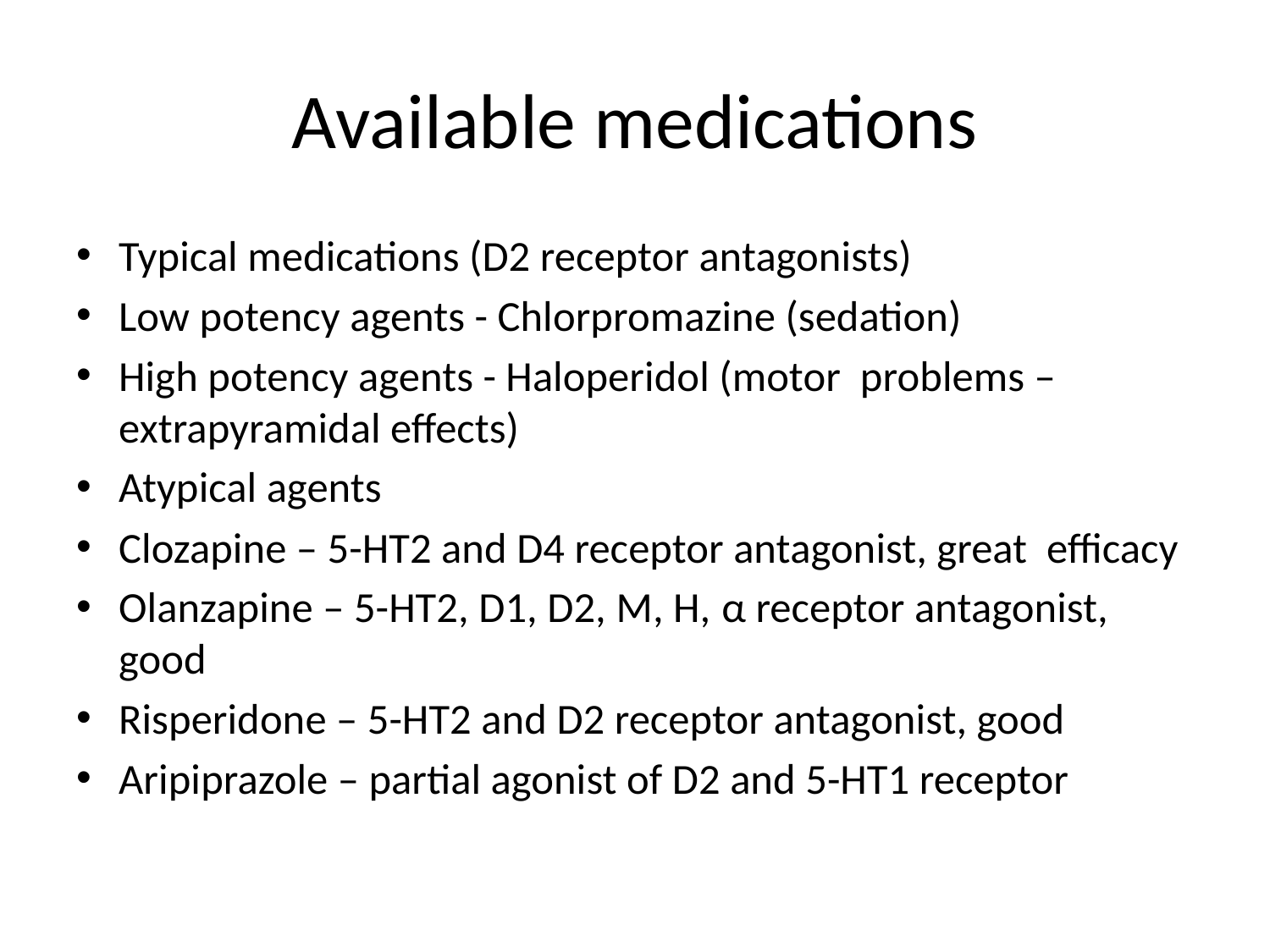

# Available medications
Typical medications (D2 receptor antagonists)
Low potency agents - Chlorpromazine (sedation)
High potency agents - Haloperidol (motor  problems – extrapyramidal effects)
Atypical agents
Clozapine – 5-HT2 and D4 receptor antagonist, great  efficacy
Olanzapine – 5-HT2, D1, D2, M, H, α receptor antagonist,  good
Risperidone – 5-HT2 and D2 receptor antagonist, good
Aripiprazole – partial agonist of D2 and 5-HT1 receptor